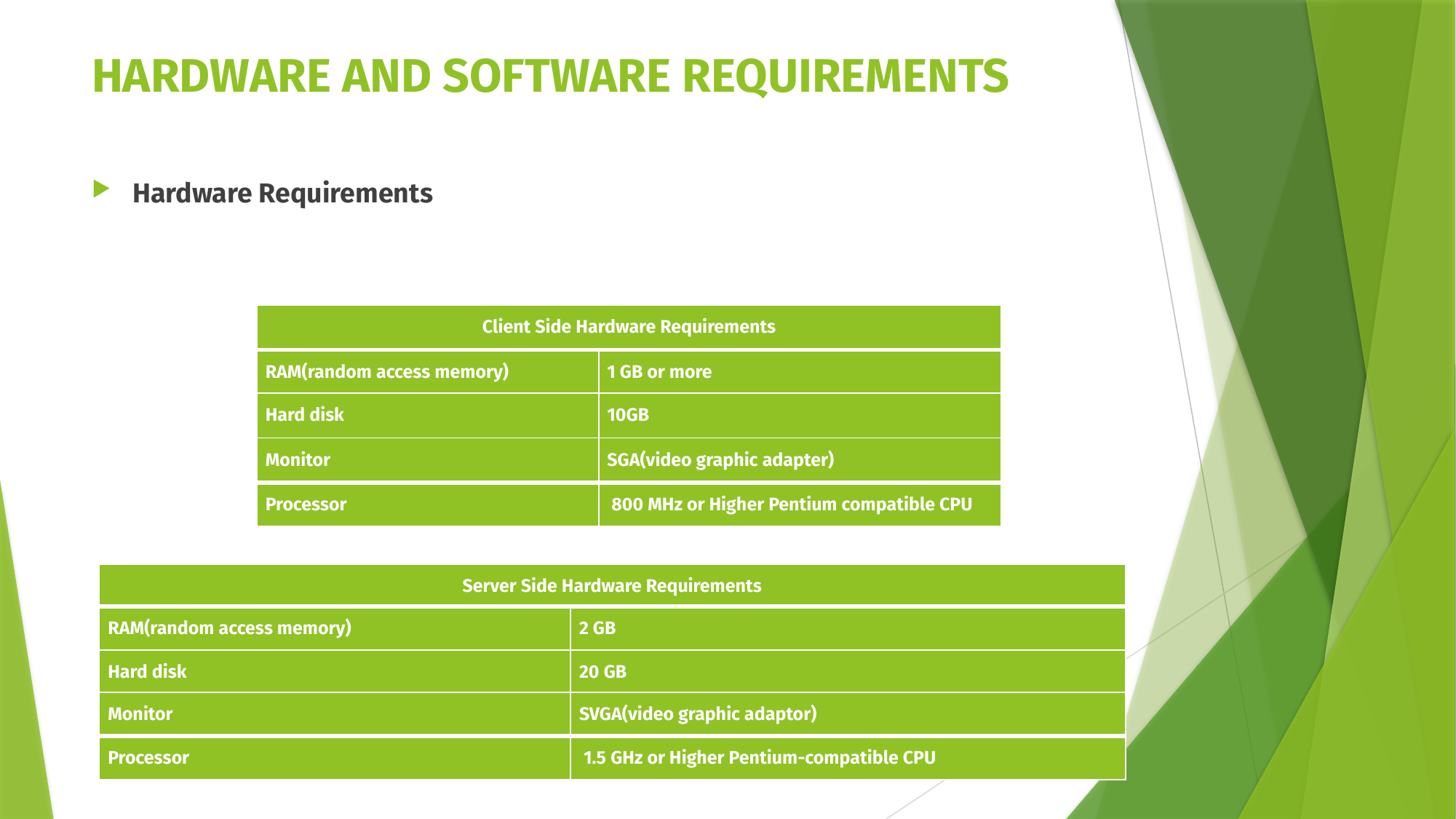

# HARDWARE AND SOFTWARE REQUIREMENTS
Hardware Requirements

| Client Side Hardware Requirements |  |
| --- | --- |
| RAM(random access memory) | 1 GB or more |
| Hard disk | 10GB |
| Monitor | SGA(video graphic adapter) |
| Processor | 800 MHz or Higher Pentium compatible CPU |
| Server Side Hardware Requirements |  |
| --- | --- |
| RAM(random access memory) | 2 GB |
| Hard disk | 20 GB |
| Monitor | SVGA(video graphic adaptor) |
| Processor | 1.5 GHz or Higher Pentium-compatible CPU |